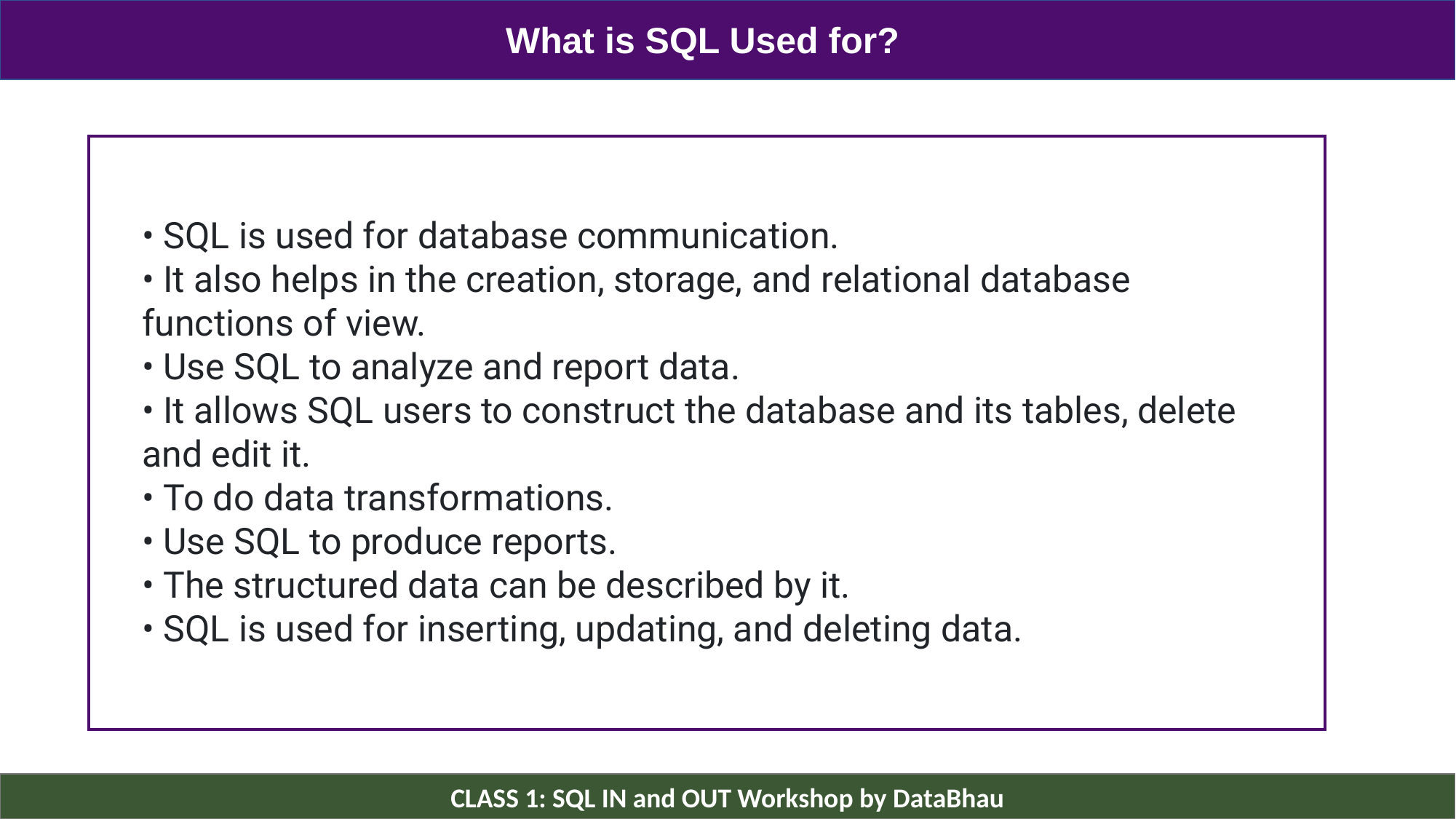

What is SQL Used for?

• SQL is used for database communication.
• It also helps in the creation, storage, and relational database functions of view.
• Use SQL to analyze and report data.
• It allows SQL users to construct the database and its tables, delete and edit it.
• To do data transformations.
• Use SQL to produce reports.
• The structured data can be described by it.
• SQL is used for inserting, updating, and deleting data.
CLASS 1: SQL IN and OUT Workshop by DataBhau